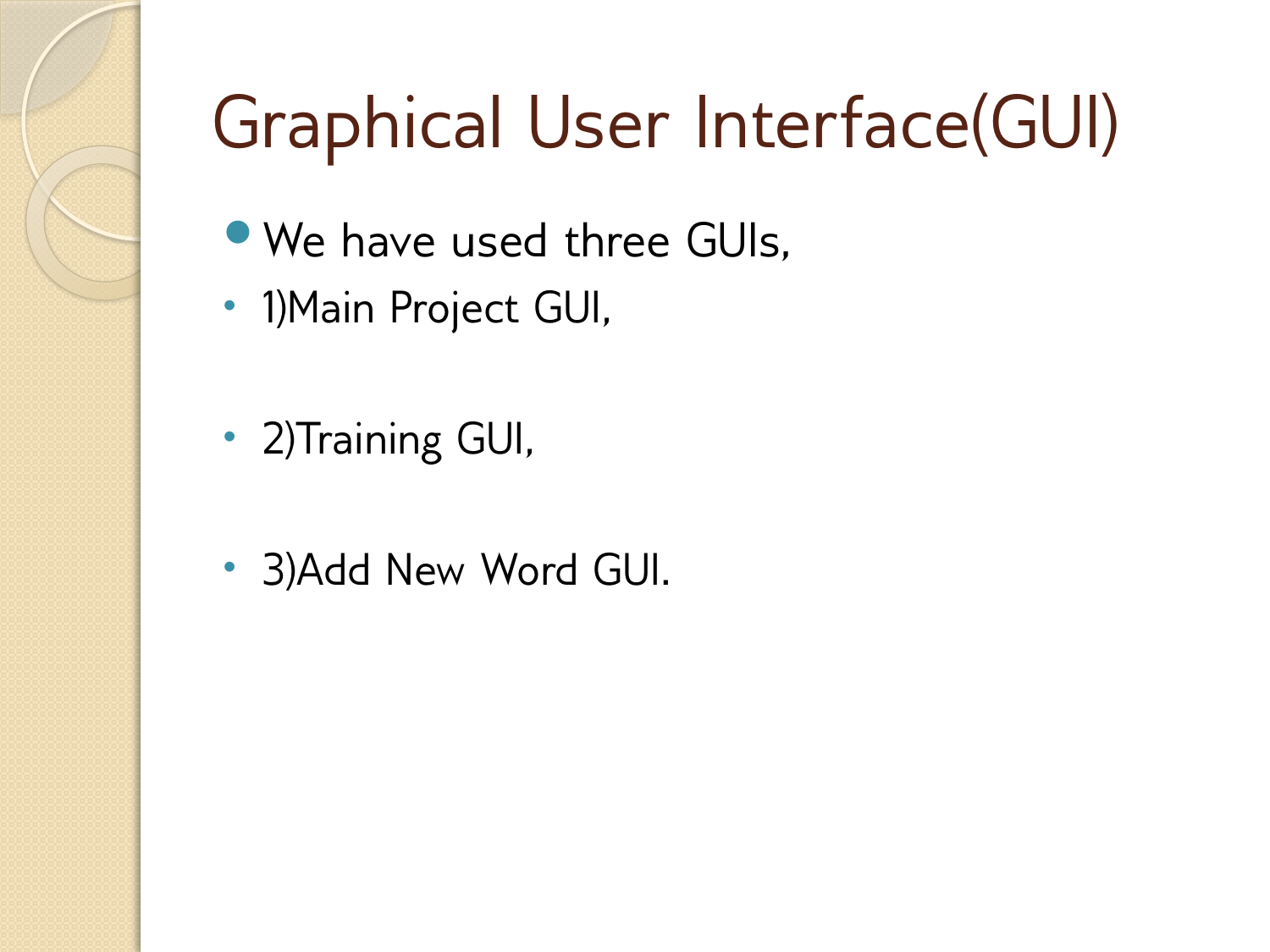

# Graphical User Interface(GUI)
We have used three GUIs,
1)Main Project GUI,

2)Training GUI,

3)Add New Word GUI.